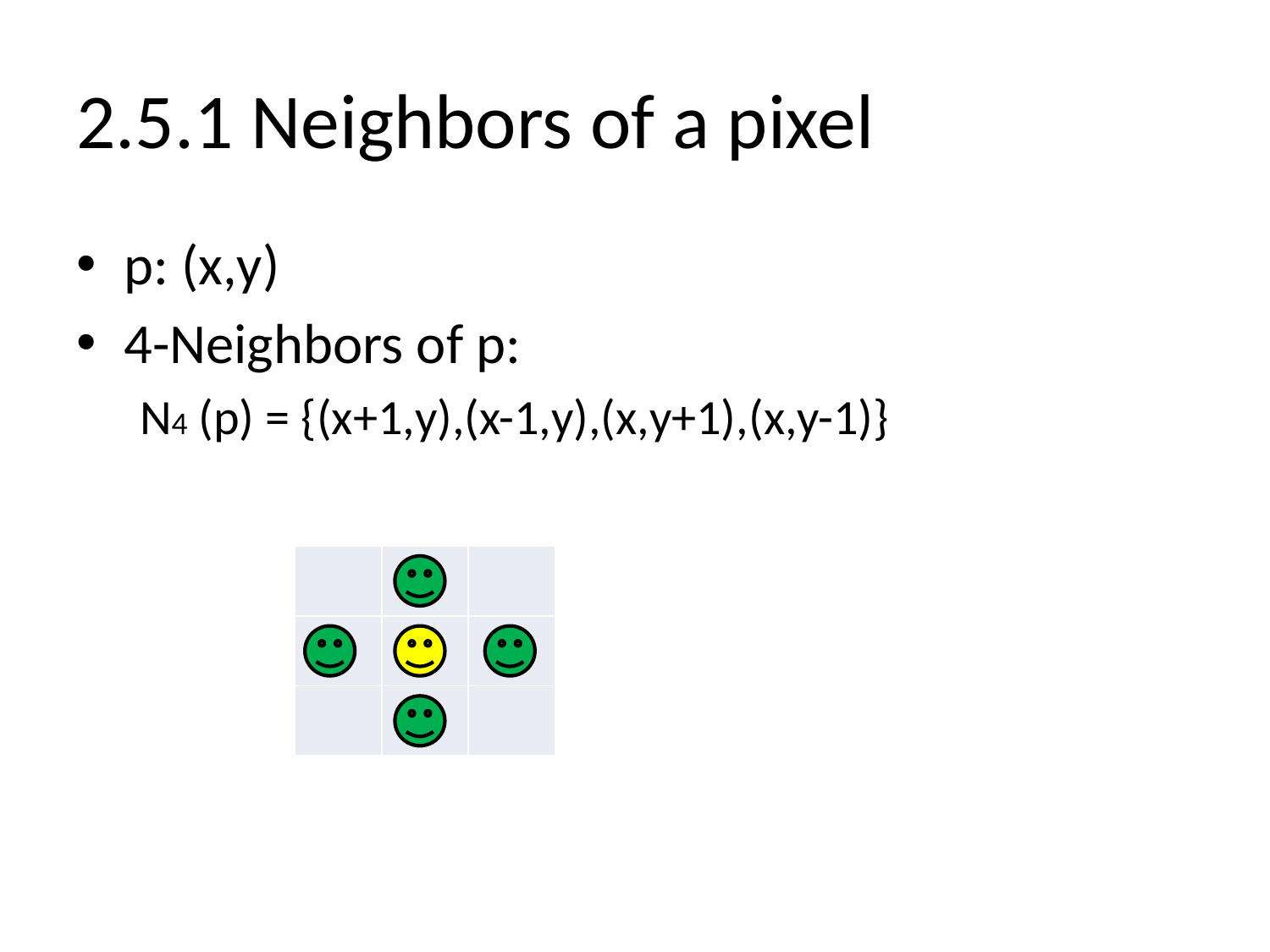

# 2.5.1 Neighbors of a pixel
p: (x,y)
4-Neighbors of p:
N4 (p) = {(x+1,y),(x-1,y),(x,y+1),(x,y-1)}

|  |  |  |
| --- | --- | --- |
|  |  |  |
|  |  |  |